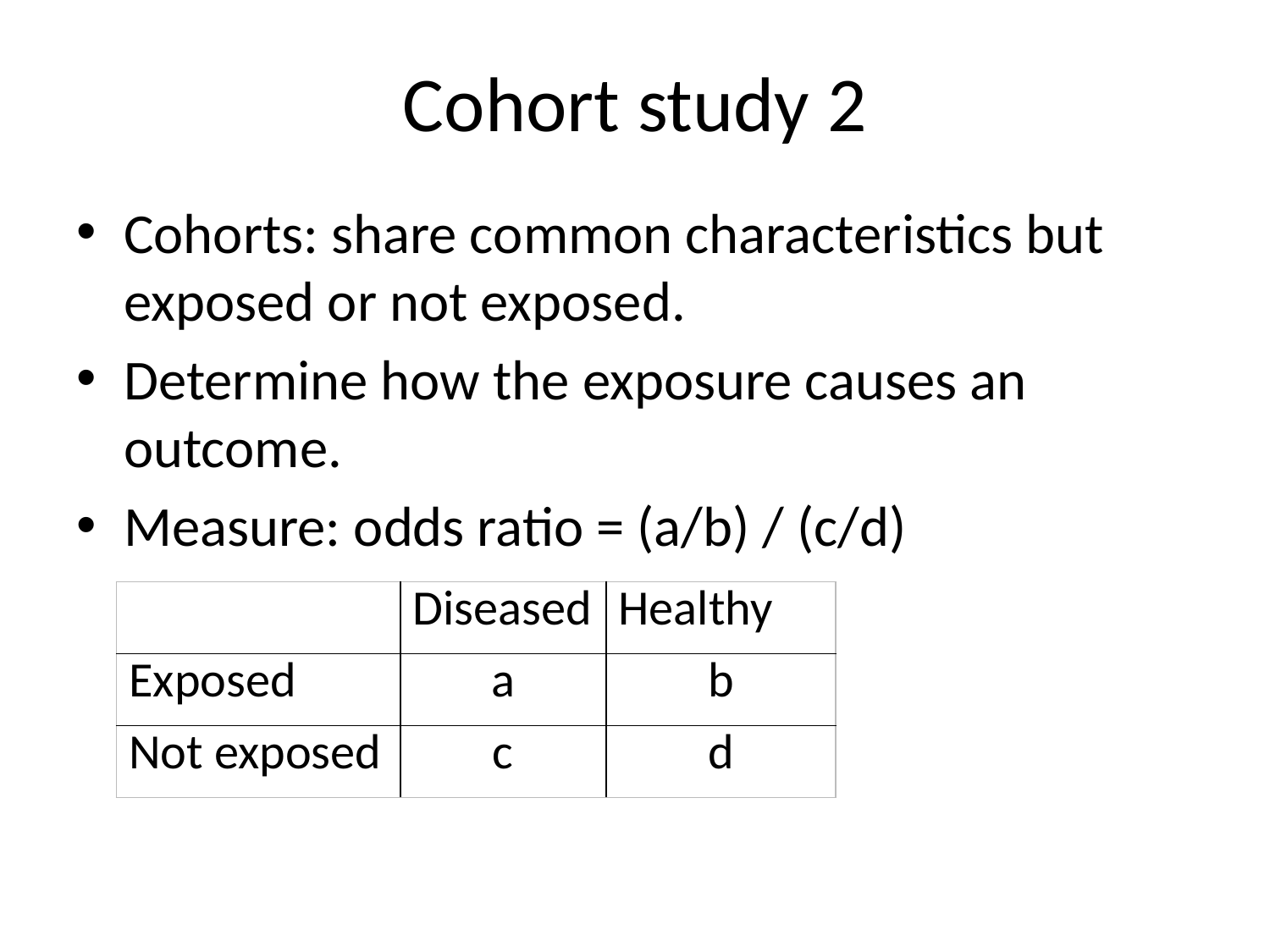

# Cohort study 2
Cohorts: share common characteristics but exposed or not exposed.
Determine how the exposure causes an outcome.
Measure: odds ratio = (a/b) / (c/d)

|  | Diseased | Healthy |
| --- | --- | --- |
| Exposed | a | b |
| Not exposed | c | d |